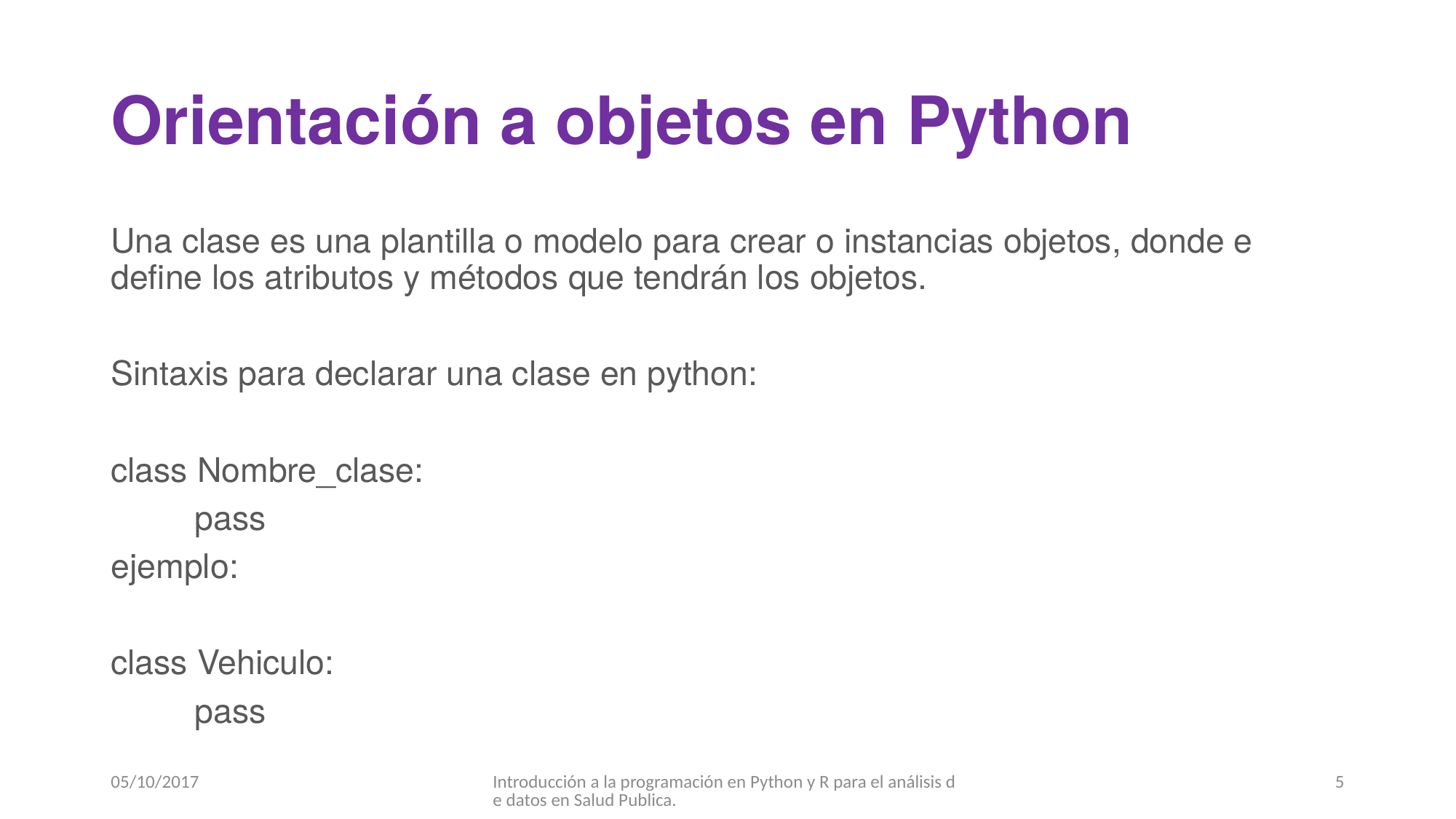

# Orientación a objetos en Python
Una clase es una plantilla o modelo para crear o instancias objetos, donde e define los atributos y métodos que tendrán los objetos.

Sintaxis para declarar una clase en python:

class Nombre_clase:
	pass
ejemplo:

class Vehiculo:
	pass

05/10/2017
Introducción a la programación en Python y R para el análisis de datos en Salud Publica.
5